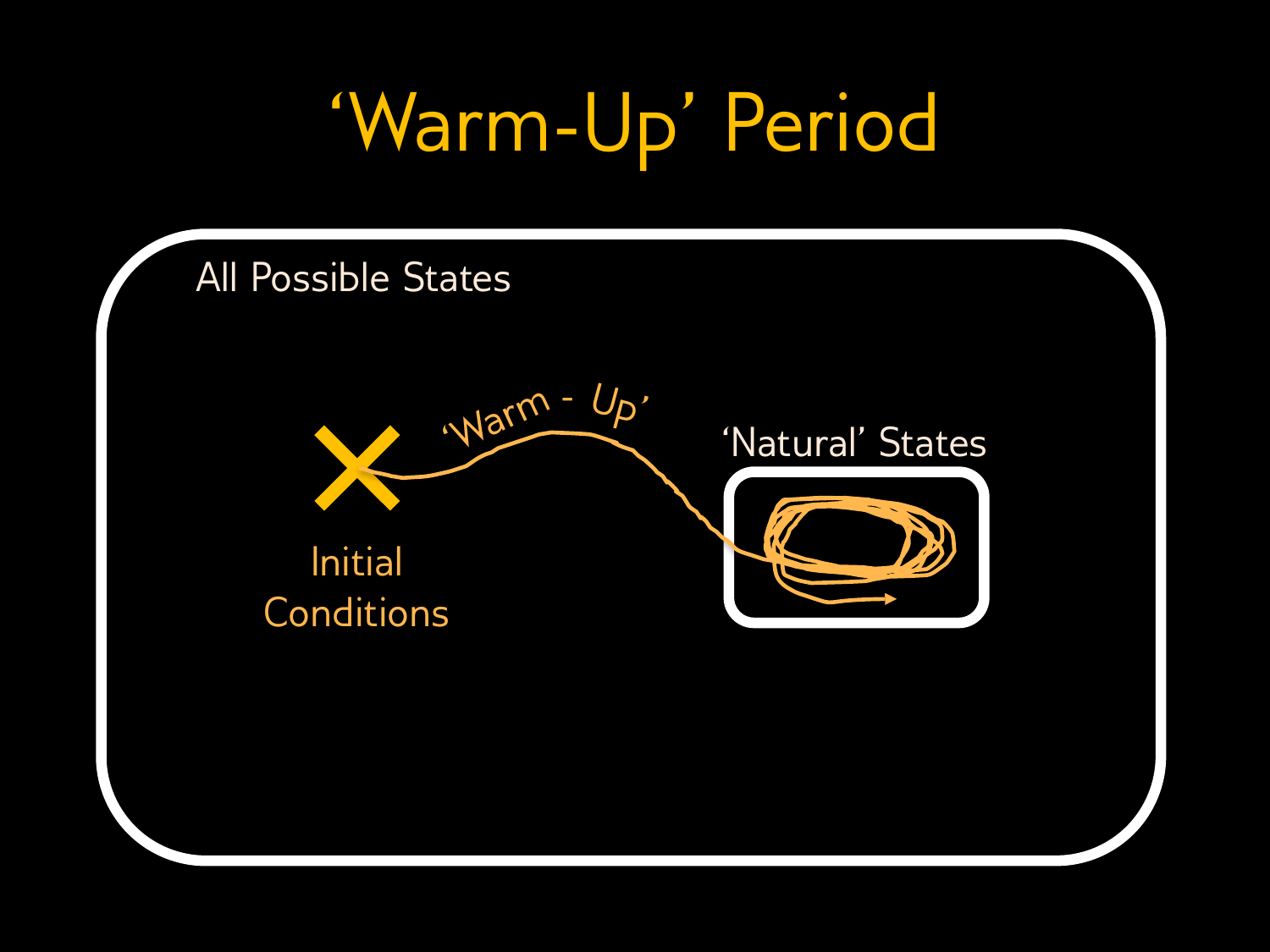

# ‘Warm-Up’ Period

All Possible States
-
Up’
‘Warm
‘Natural’ States

Initial Conditions